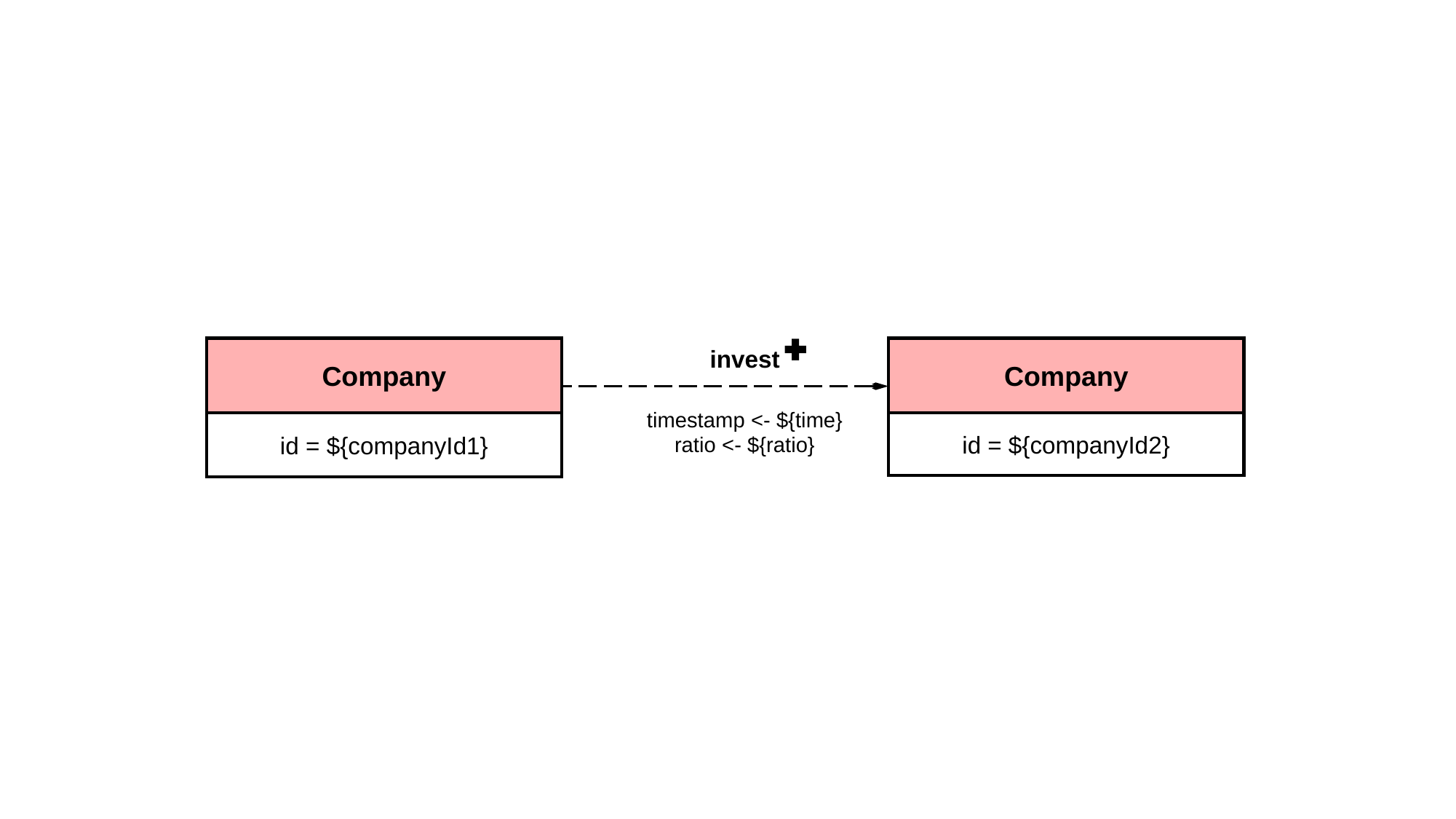

Company
Company
invest

timestamp <- ${time}
ratio <- ${ratio}
id = ${companyId1}
id = ${companyId2}